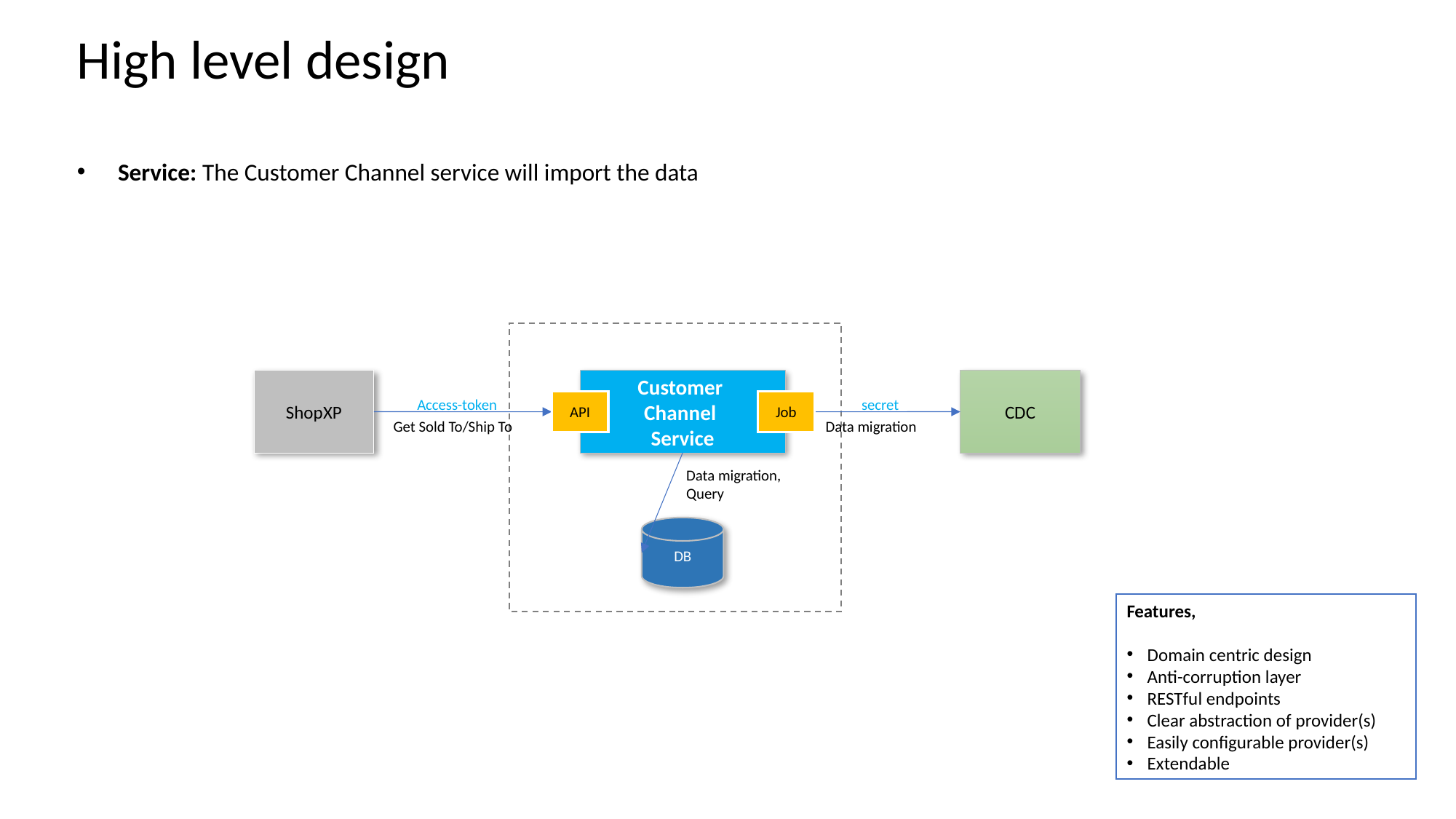

High level design
Service: The Customer Channel service will import the data

ShopXP
Customer
Channel
Service
CDC
Access-token
secret
API
Job
Get Sold To/Ship To
Data migration
Data migration,
Query
DB
Features,

Domain centric design
Anti-corruption layer
RESTful endpoints
Clear abstraction of provider(s)
Easily configurable provider(s)
Extendable